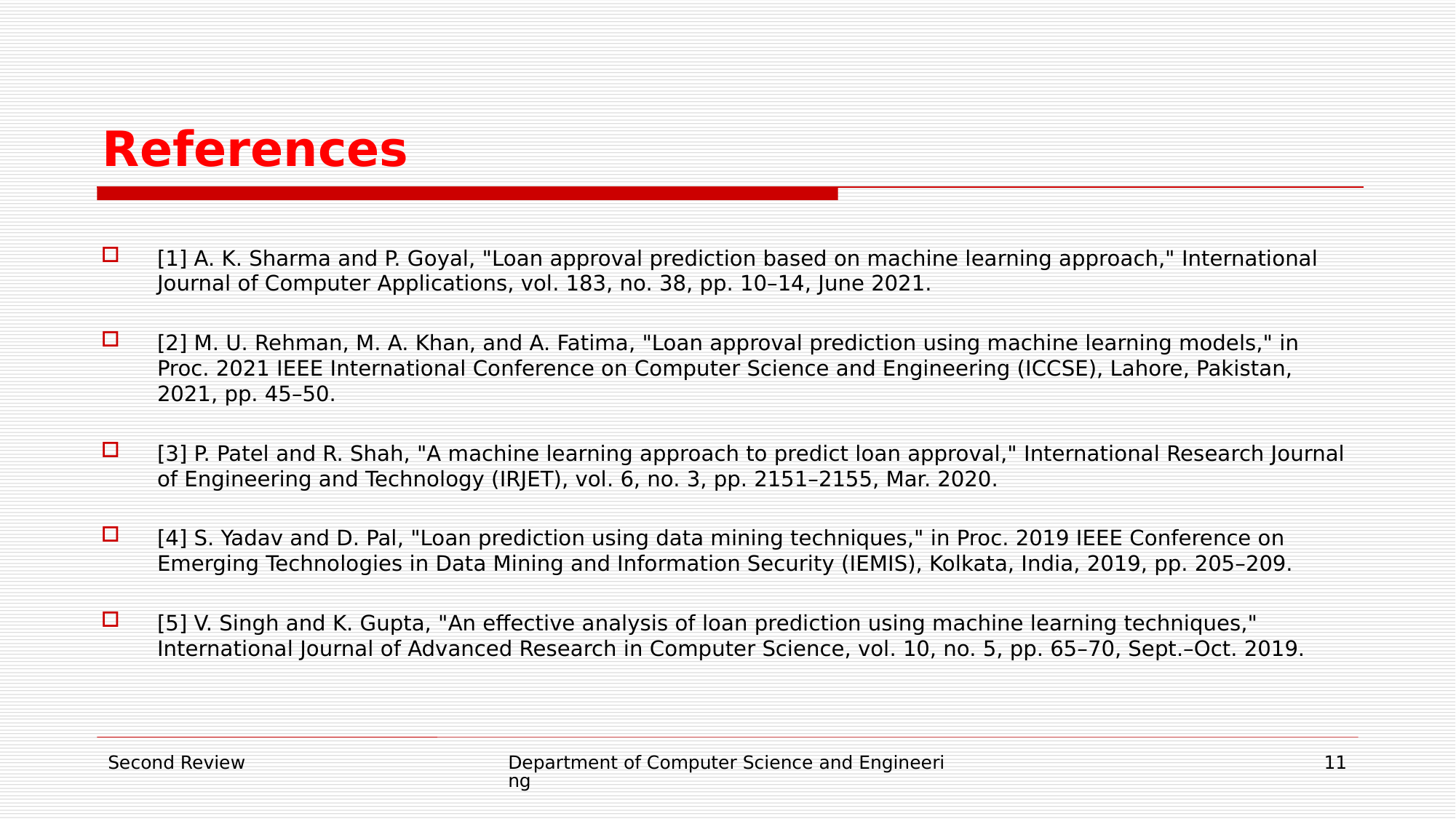

# References

[1] A. K. Sharma and P. Goyal, "Loan approval prediction based on machine learning approach," International Journal of Computer Applications, vol. 183, no. 38, pp. 10–14, June 2021.

[2] M. U. Rehman, M. A. Khan, and A. Fatima, "Loan approval prediction using machine learning models," in Proc. 2021 IEEE International Conference on Computer Science and Engineering (ICCSE), Lahore, Pakistan, 2021, pp. 45–50.

[3] P. Patel and R. Shah, "A machine learning approach to predict loan approval," International Research Journal of Engineering and Technology (IRJET), vol. 6, no. 3, pp. 2151–2155, Mar. 2020.

[4] S. Yadav and D. Pal, "Loan prediction using data mining techniques," in Proc. 2019 IEEE Conference on Emerging Technologies in Data Mining and Information Security (IEMIS), Kolkata, India, 2019, pp. 205–209.

[5] V. Singh and K. Gupta, "An effective analysis of loan prediction using machine learning techniques," International Journal of Advanced Research in Computer Science, vol. 10, no. 5, pp. 65–70, Sept.–Oct. 2019.

Second Review
Department of Computer Science and Engineering
11